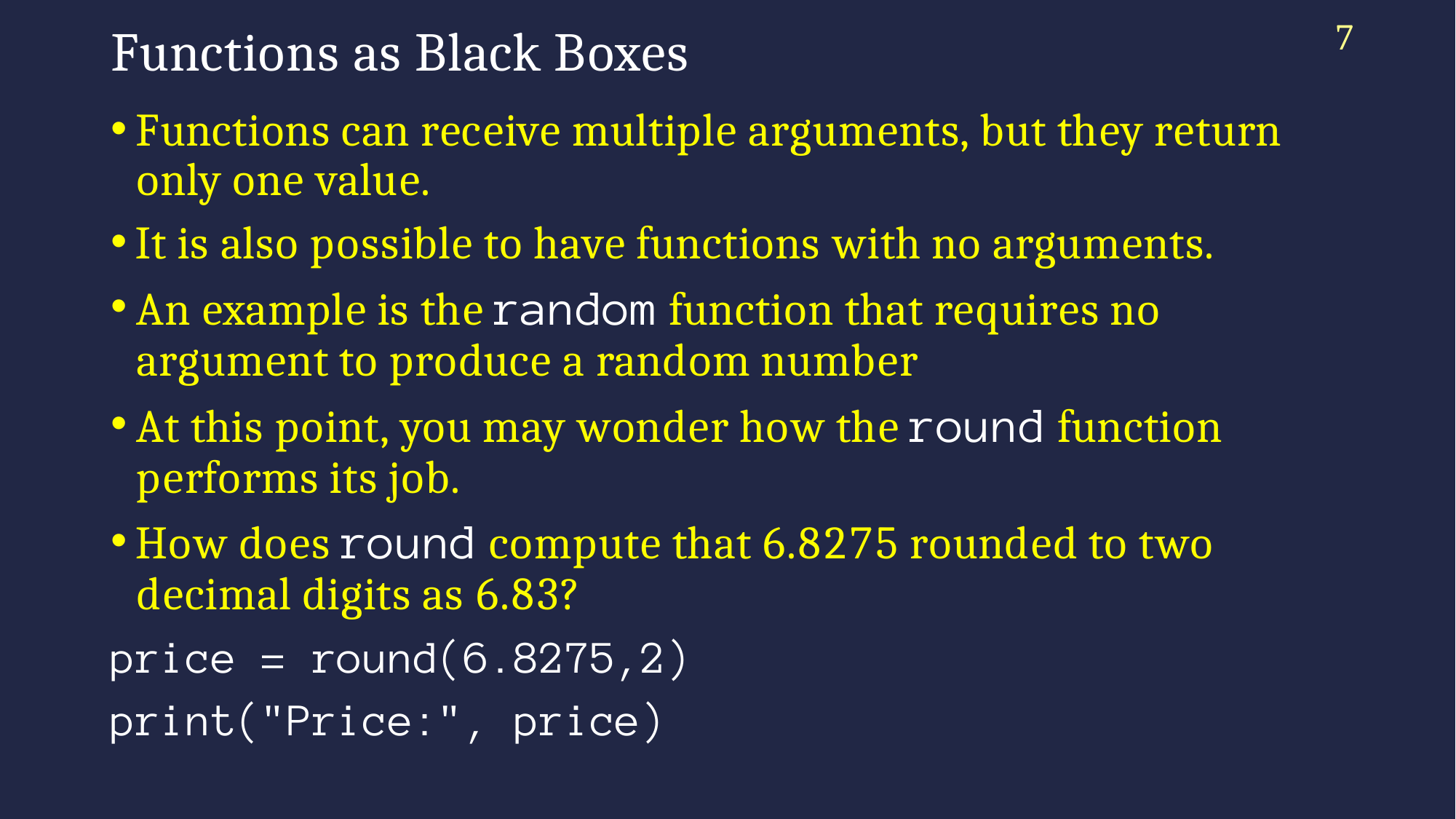

7
# Functions as Black Boxes
Functions can receive multiple arguments, but they return only one value.
It is also possible to have functions with no arguments.
An example is the random function that requires no argument to produce a random number
At this point, you may wonder how the round function performs its job.
How does round compute that 6.8275 rounded to two decimal digits as 6.83?
price = round(6.8275,2)
print("Price:", price)